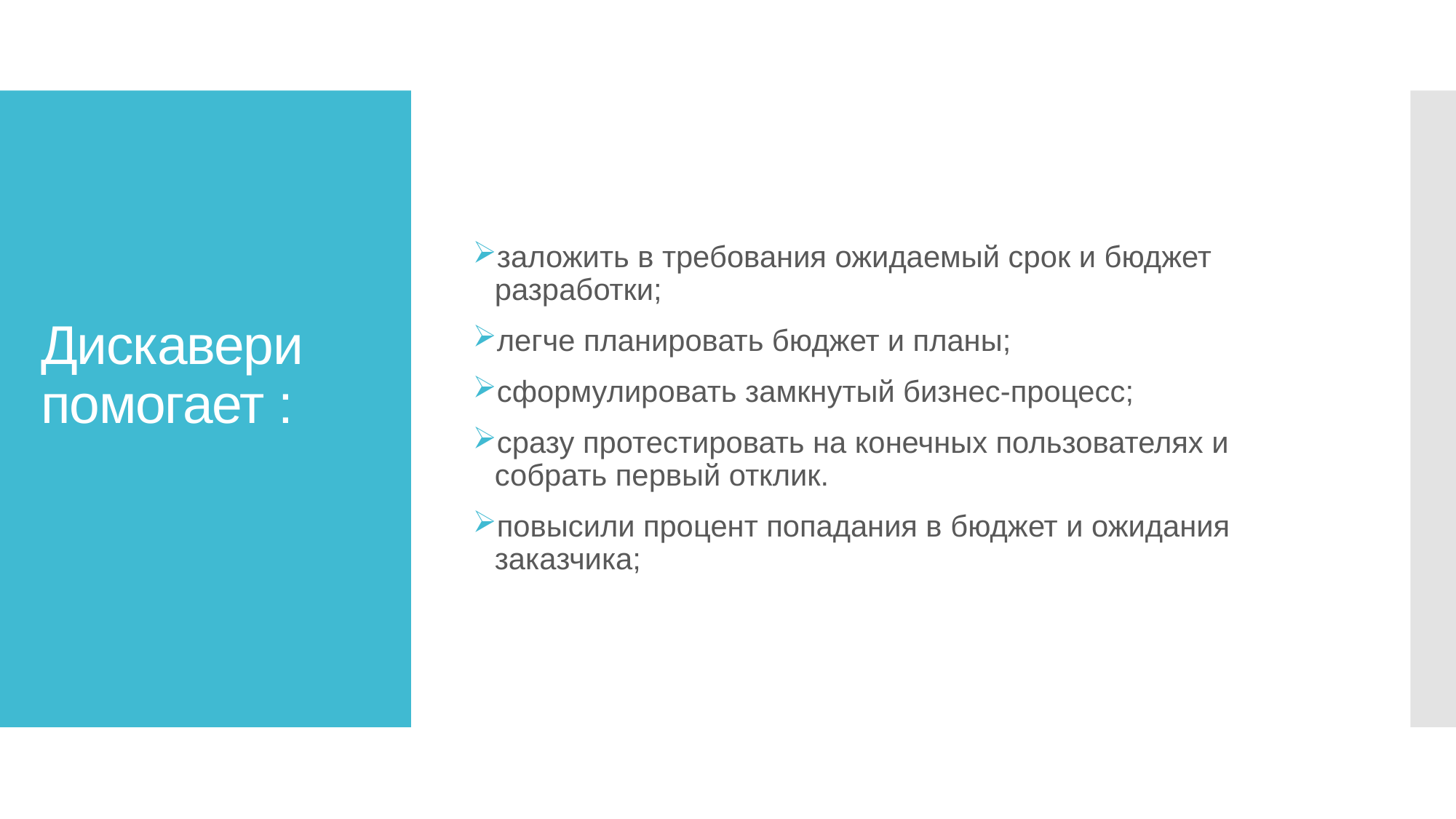

заложить в требования ожидаемый срок и бюджет разработки;
легче планировать бюджет и планы;
сформулировать замкнутый бизнес-процесс;
сразу протестировать на конечных пользователях и собрать первый отклик.
повысили процент попадания в бюджет и ожидания заказчика;
# Дискавери помогает :